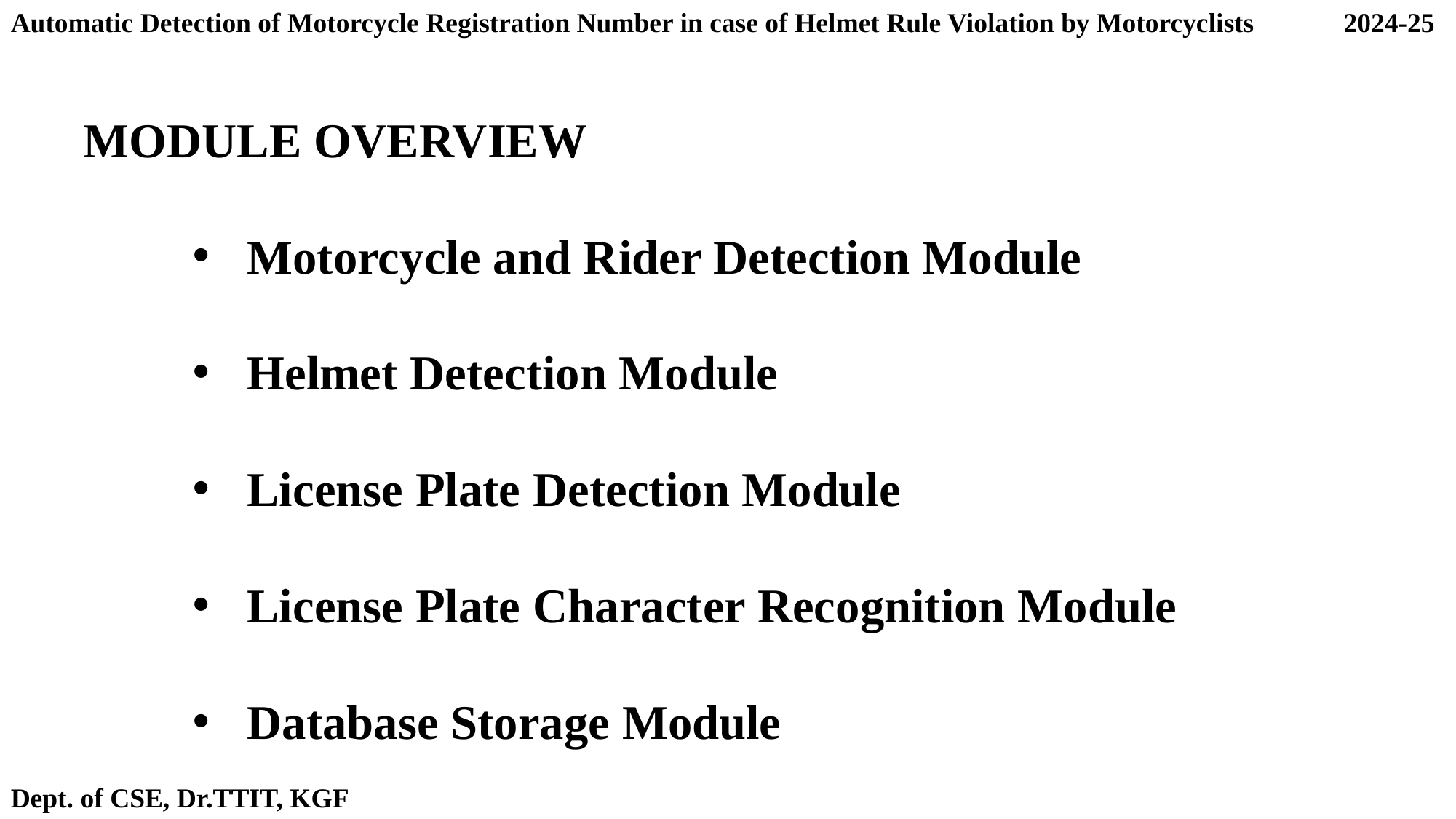

Automatic Detection of Motorcycle Registration Number in case of Helmet Rule Violation by Motorcyclists             2024-25
MODULE OVERVIEW

Motorcycle and Rider Detection Module

Helmet Detection Module

License Plate Detection Module

License Plate Character Recognition Module

Database Storage Module

Dept. of CSE, Dr.TTIT, KGF                                                                                                                                                           20